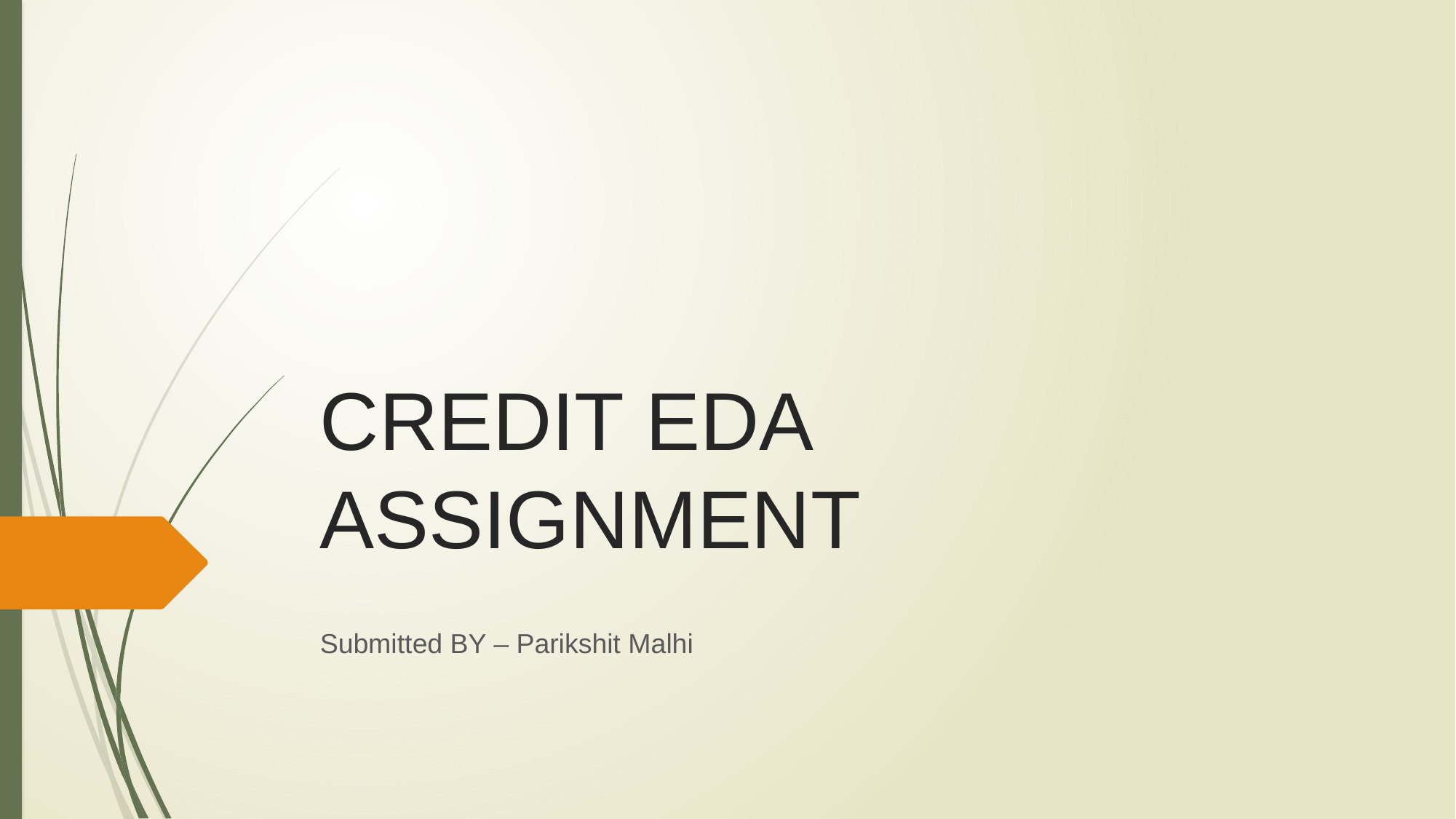

# CREDIT EDA ASSIGNMENT
Submitted BY – Parikshit Malhi